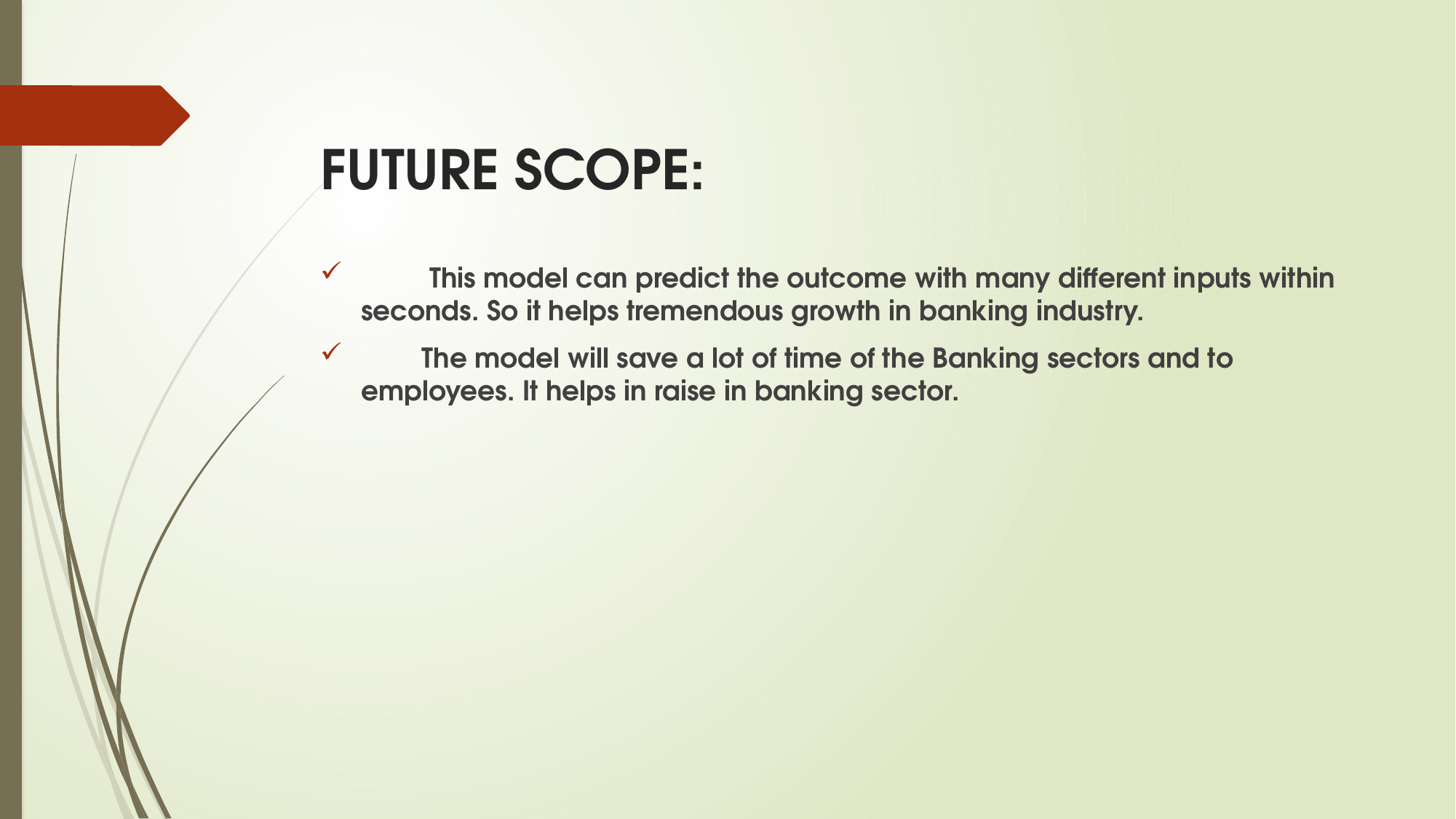

# FUTURE SCOPE:
         This model can predict the outcome with many different inputs within seconds. So it helps tremendous growth in banking industry.
        The model will save a lot of time of the Banking sectors and to employees. It helps in raise in banking sector.